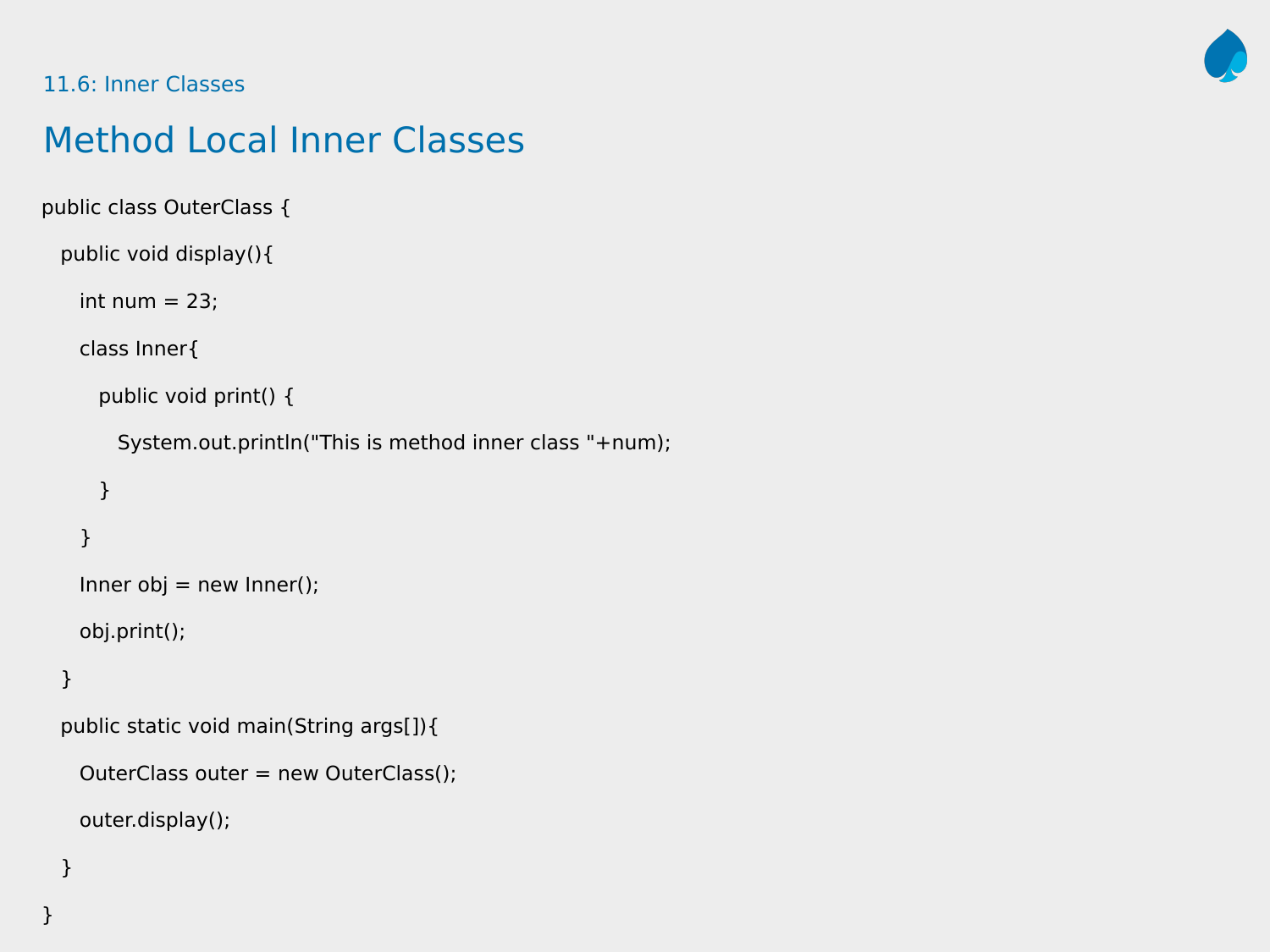

# 11.6: Inner Classes Method Local Inner Classes
public class OuterClass {
   public void display(){
      int num = 23;
      class Inner{
         public void print() {
            System.out.println("This is method inner class "+num);
         }
      }
      Inner obj = new Inner();
      obj.print();
   }
   public static void main(String args[]){
      OuterClass outer = new OuterClass();
      outer.display();
   }
}